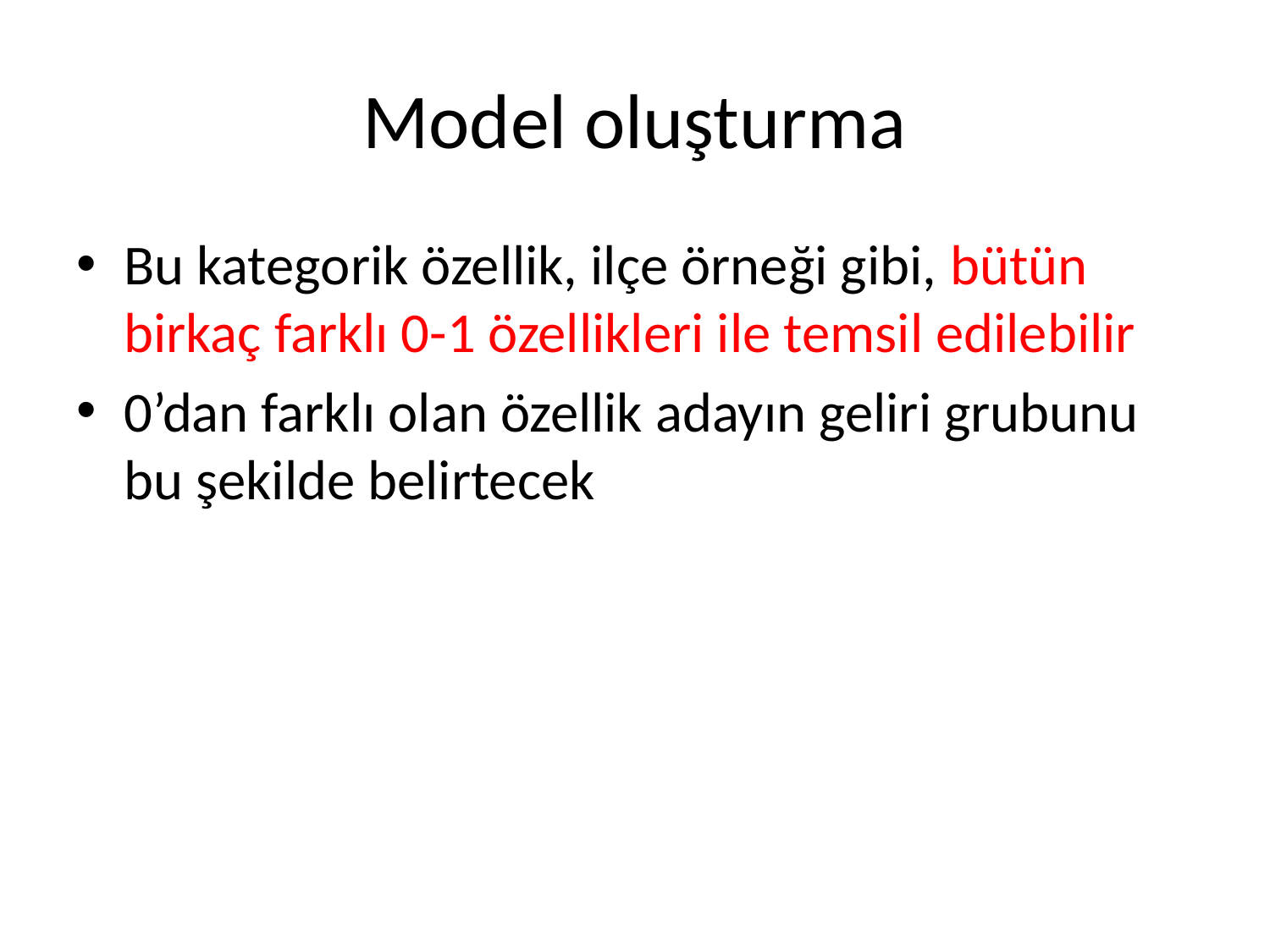

# Model oluşturma
Bu kategorik özellik, ilçe örneği gibi, bütün birkaç farklı 0-1 özellikleri ile temsil edilebilir
0’dan farklı olan özellik adayın geliri grubunu bu şekilde belirtecek